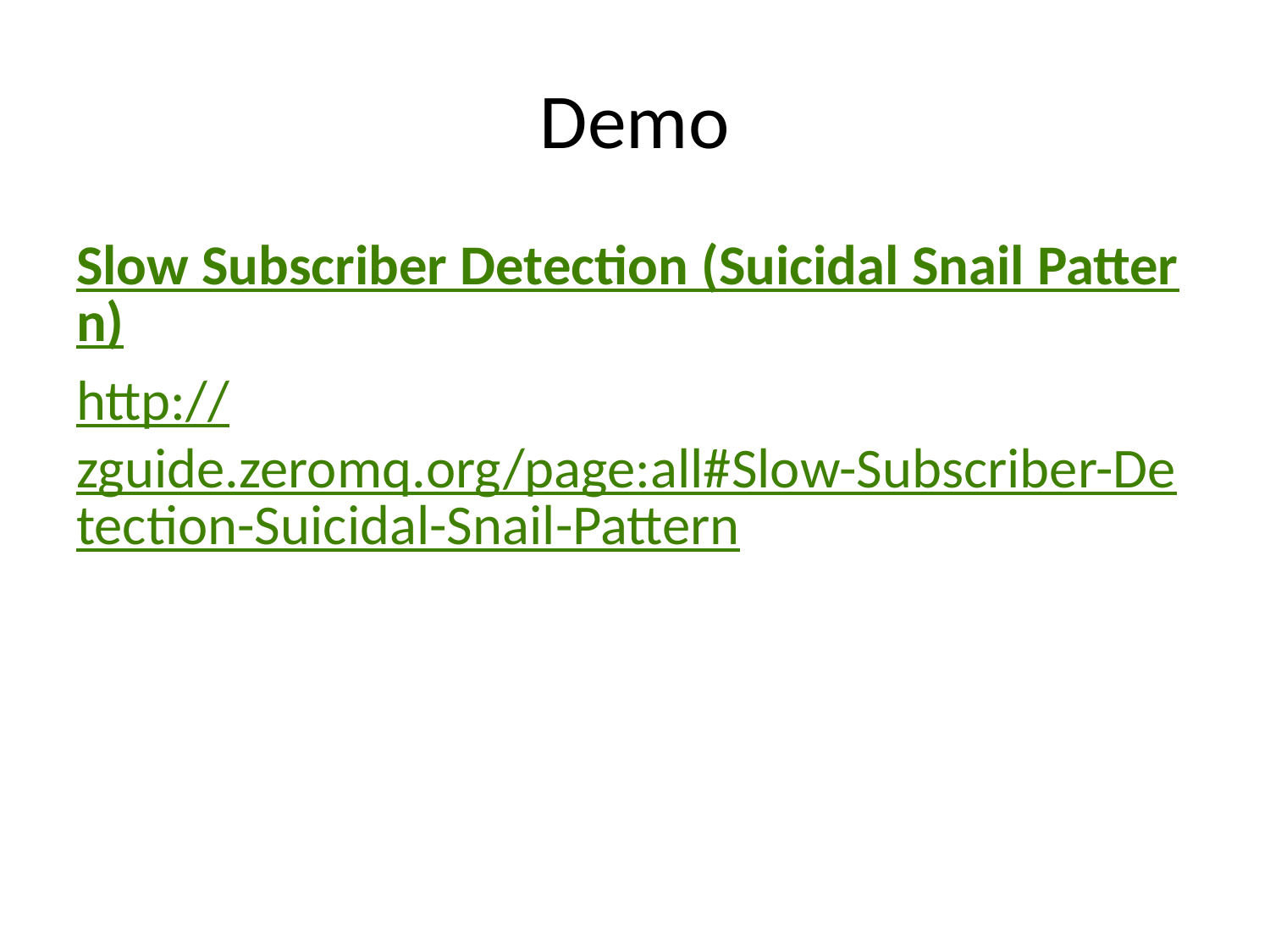

# Demo
Slow Subscriber Detection (Suicidal Snail Pattern)
http://zguide.zeromq.org/page:all#Slow-Subscriber-Detection-Suicidal-Snail-Pattern